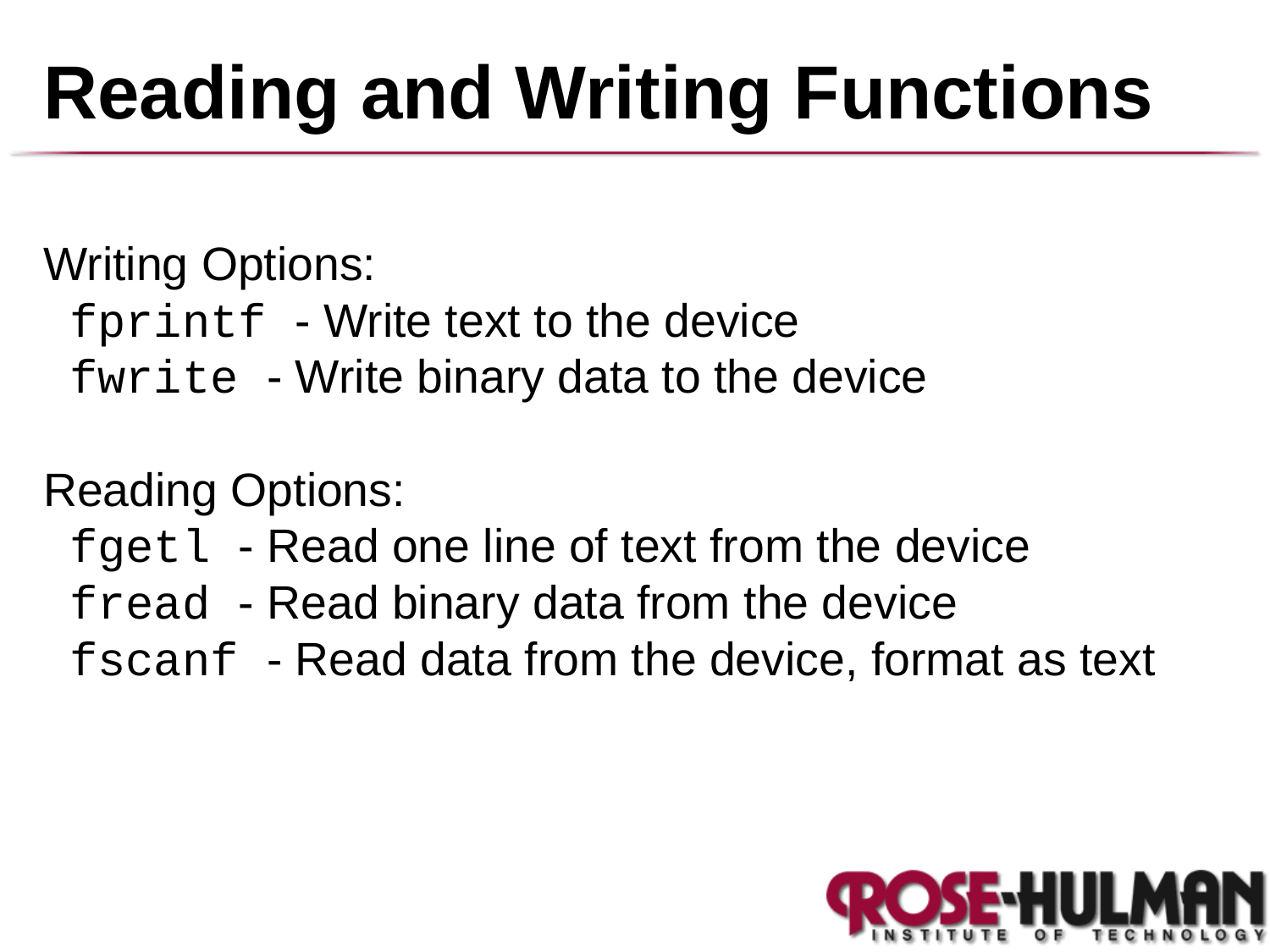

# Reading and Writing Functions
Writing Options:
  fprintf - Write text to the device
  fwrite - Write binary data to the device

Reading Options:
  fgetl - Read one line of text from the device
  fread - Read binary data from the device
  fscanf - Read data from the device, format as text